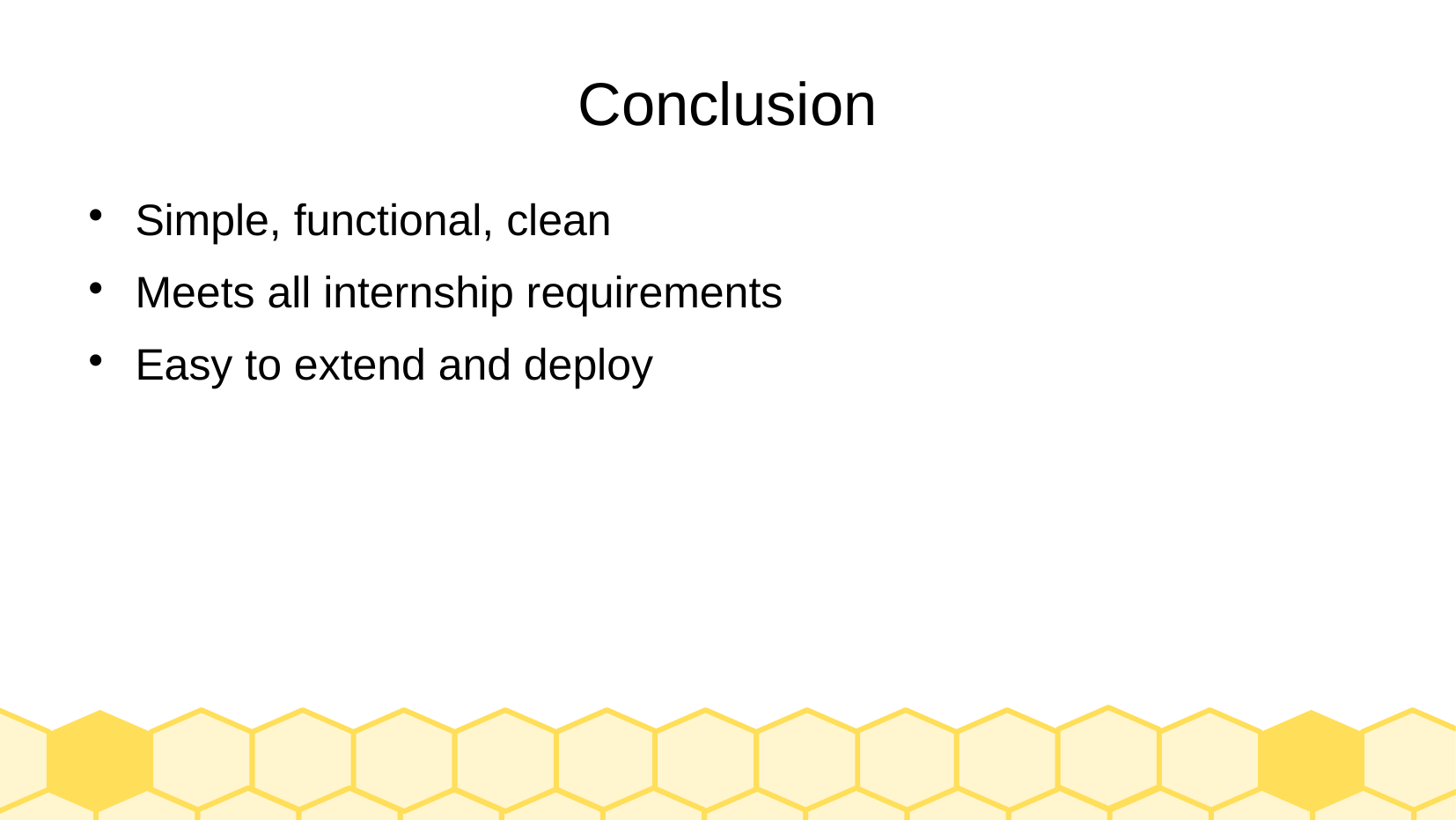

# Conclusion
Simple, functional, clean
Meets all internship requirements
Easy to extend and deploy